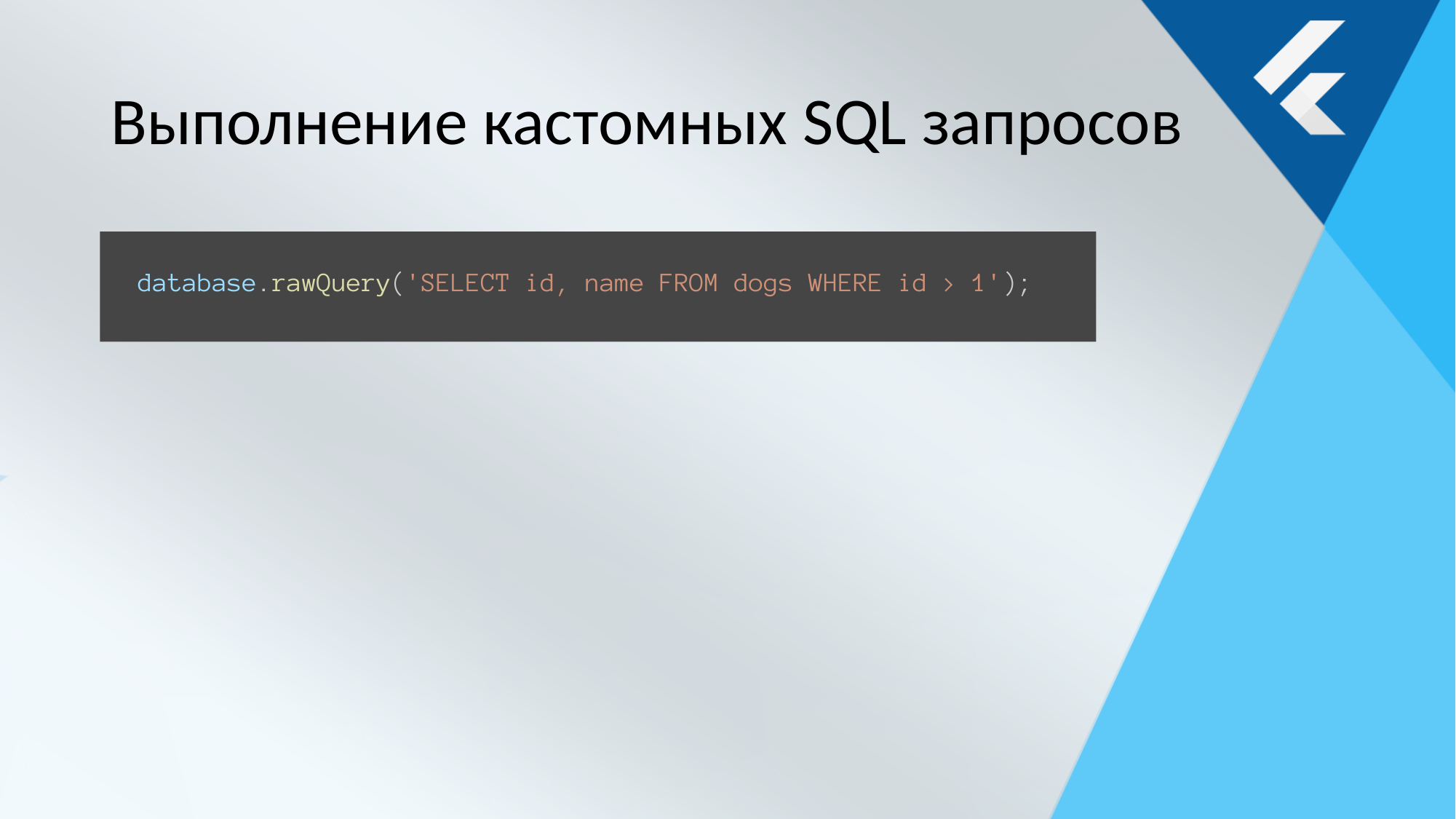

# Выполнение кастомных SQL запросов

database.rawQuery('SELECT id, name FROM dogs WHERE id > 1');